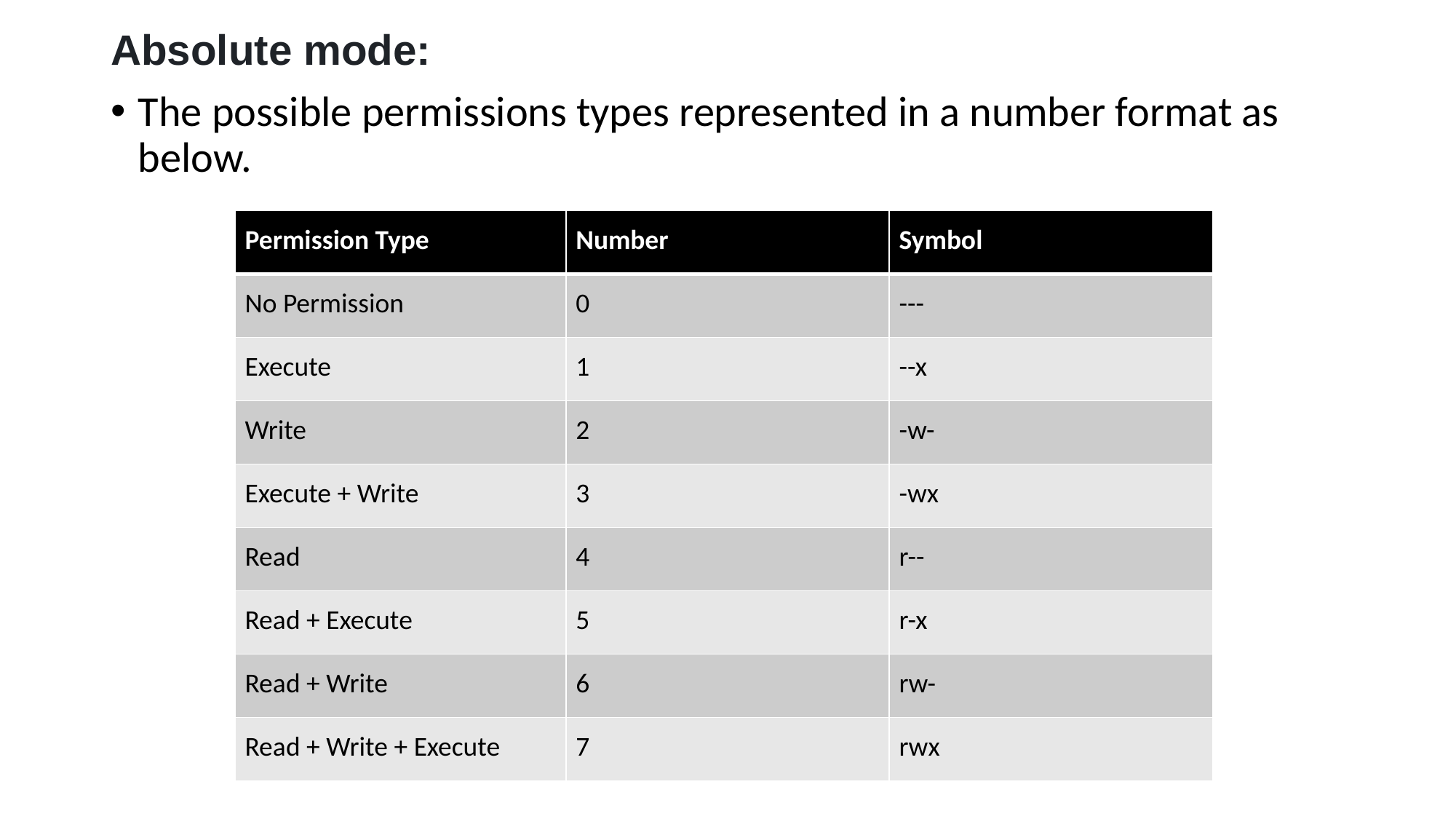

Absolute mode:
The possible permissions types represented in a number format as below.

| Permission Type | Number | Symbol |
| --- | --- | --- |
| No Permission | 0 | --- |
| Execute | 1 | --x |
| Write | 2 | -w- |
| Execute + Write | 3 | -wx |
| Read | 4 | r-- |
| Read + Execute | 5 | r-x |
| Read + Write | 6 | rw- |
| Read + Write + Execute | 7 | rwx |